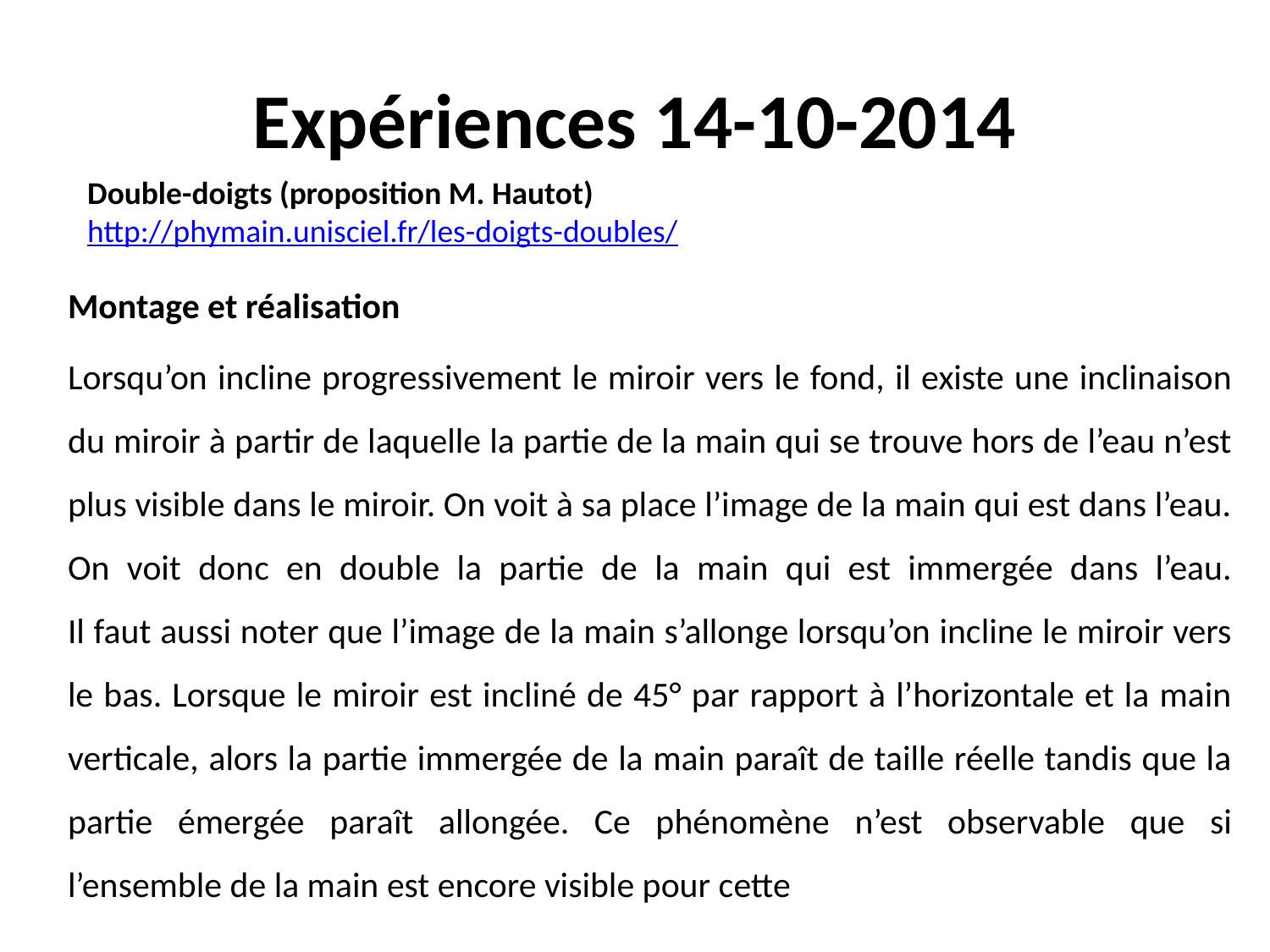

# Expériences 14-10-2014
Double-doigts (proposition M. Hautot)
http://phymain.unisciel.fr/les-doigts-doubles/
Montage et réalisation
Lorsqu’on incline progressivement le miroir vers le fond, il existe une inclinaison du miroir à partir de laquelle la partie de la main qui se trouve hors de l’eau n’est plus visible dans le miroir. On voit à sa place l’image de la main qui est dans l’eau. On voit donc en double la partie de la main qui est immergée dans l’eau.
Il faut aussi noter que l’image de la main s’allonge lorsqu’on incline le miroir vers le bas. Lorsque le miroir est incliné de 45° par rapport à l’horizontale et la main verticale, alors la partie immergée de la main paraît de taille réelle tandis que la partie émergée paraît allongée. Ce phénomène n’est observable que si l’ensemble de la main est encore visible pour cette